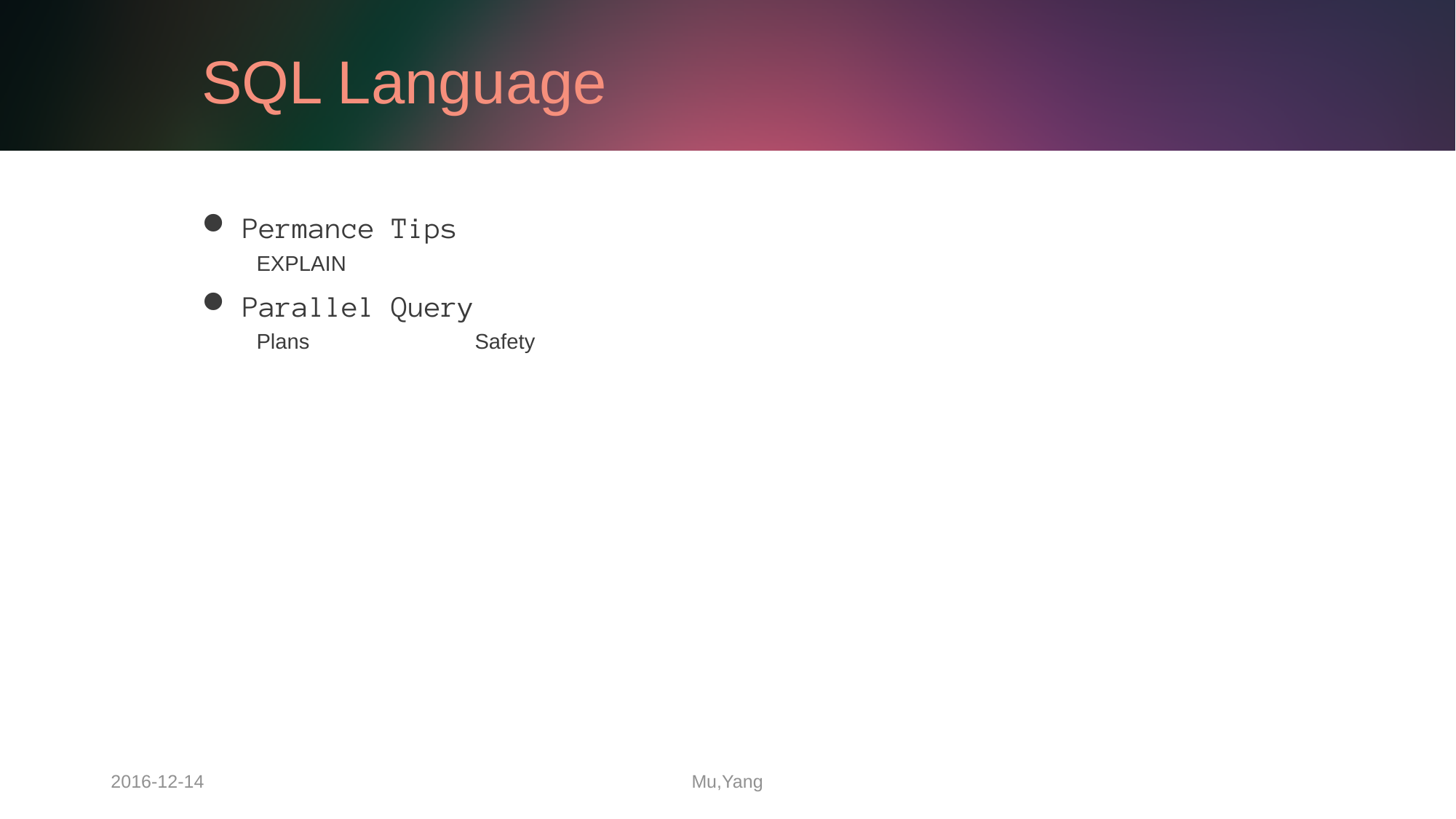

# SQL Language
Permance Tips
EXPLAIN
Parallel Query
Plans		Safety
2016-12-14
Mu,Yang
111